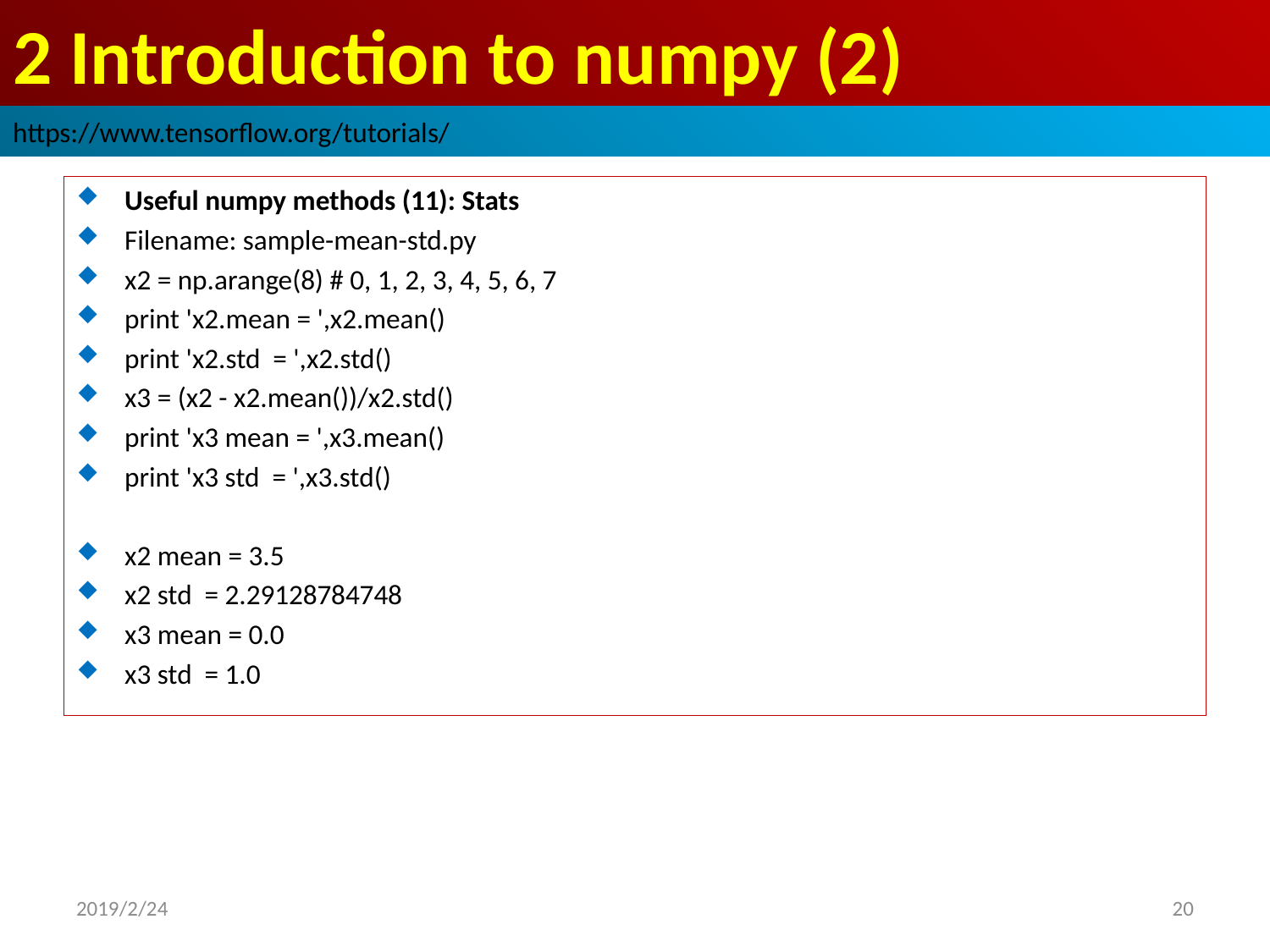

# 2 Introduction to numpy (2)
https://www.tensorflow.org/tutorials/
Useful numpy methods (11): Stats
Filename: sample-mean-std.py
x2 = np.arange(8) # 0, 1, 2, 3, 4, 5, 6, 7
print 'x2.mean = ',x2.mean()
print 'x2.std  = ',x2.std()
x3 = (x2 - x2.mean())/x2.std()
print 'x3 mean = ',x3.mean()
print 'x3 std  = ',x3.std()

x2 mean = 3.5
x2 std  = 2.29128784748
x3 mean = 0.0
x3 std  = 1.0
2019/2/24
20